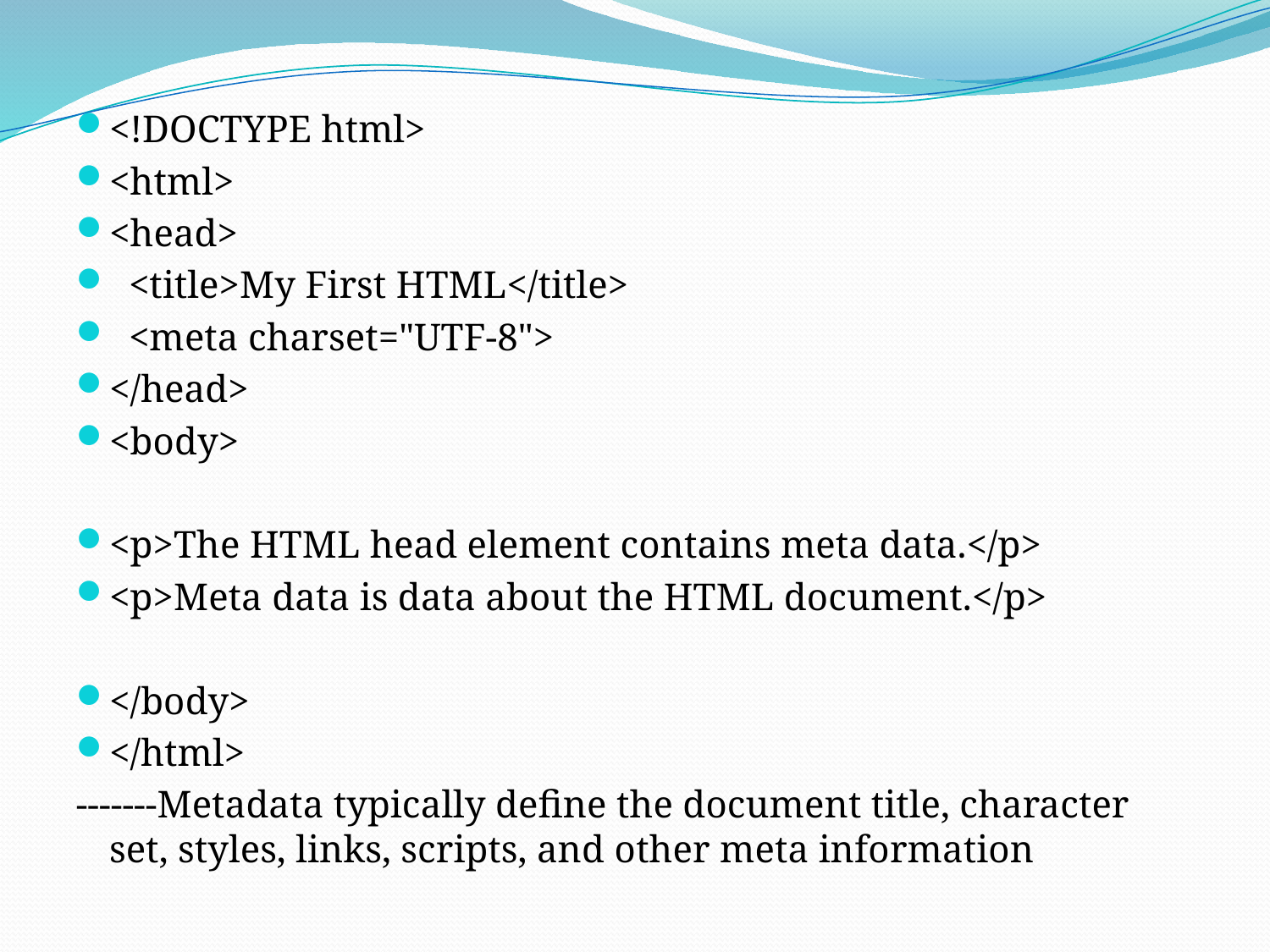

#
<!DOCTYPE html>
<html>
<head>
  <title>My First HTML</title>
  <meta charset="UTF-8">
</head>
<body>

<p>The HTML head element contains meta data.</p>
<p>Meta data is data about the HTML document.</p>

</body>
</html>
-------Metadata typically define the document title, character set, styles, links, scripts, and other meta information